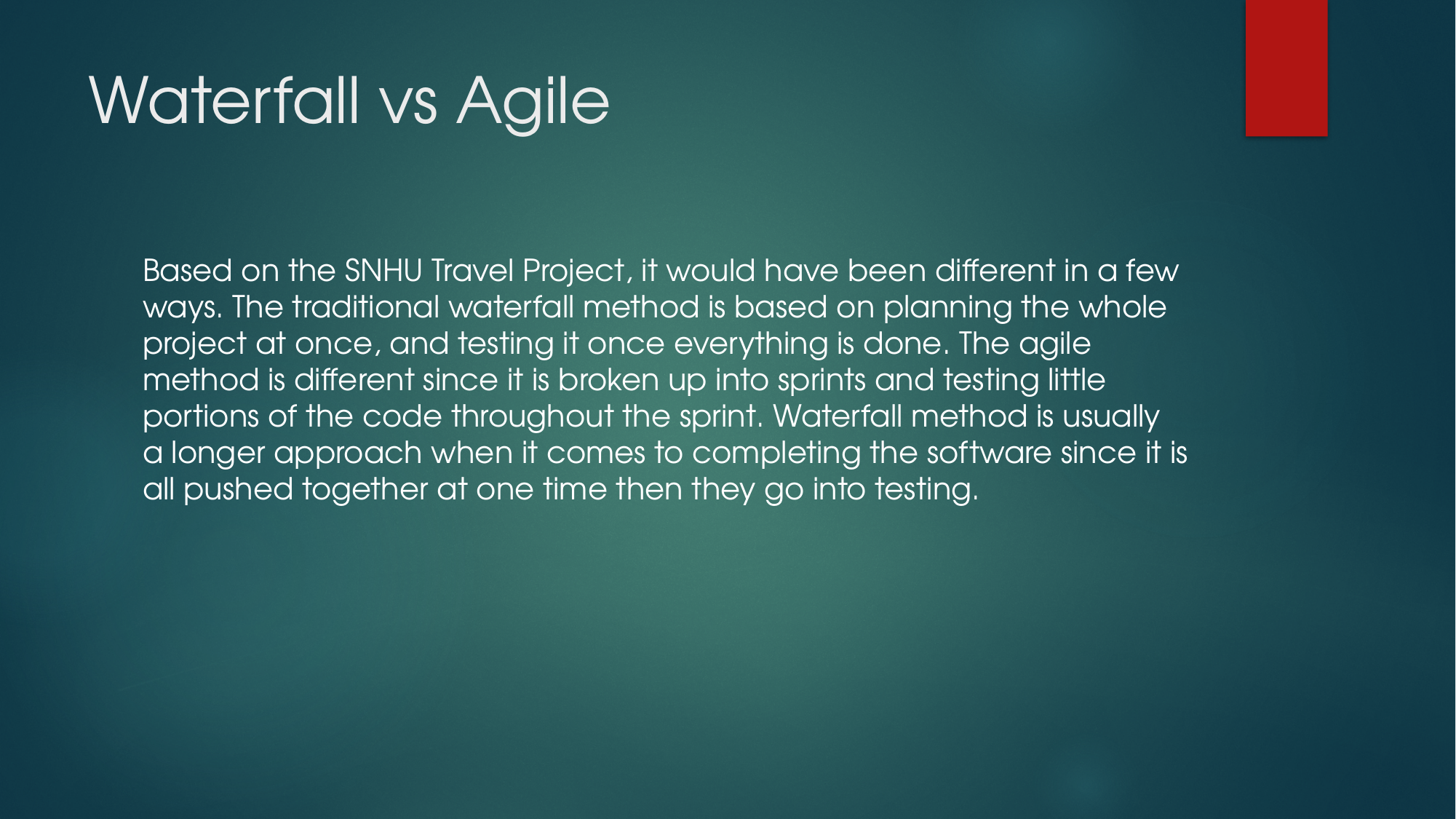

# Waterfall vs Agile
Based on the SNHU Travel Project, it would have been different in a few ways. The traditional waterfall method is based on planning the whole project at once, and testing it once everything is done. The agile method is different since it is broken up into sprints and testing little portions of the code throughout the sprint. Waterfall method is usually a longer approach when it comes to completing the software since it is all pushed together at one time then they go into testing.